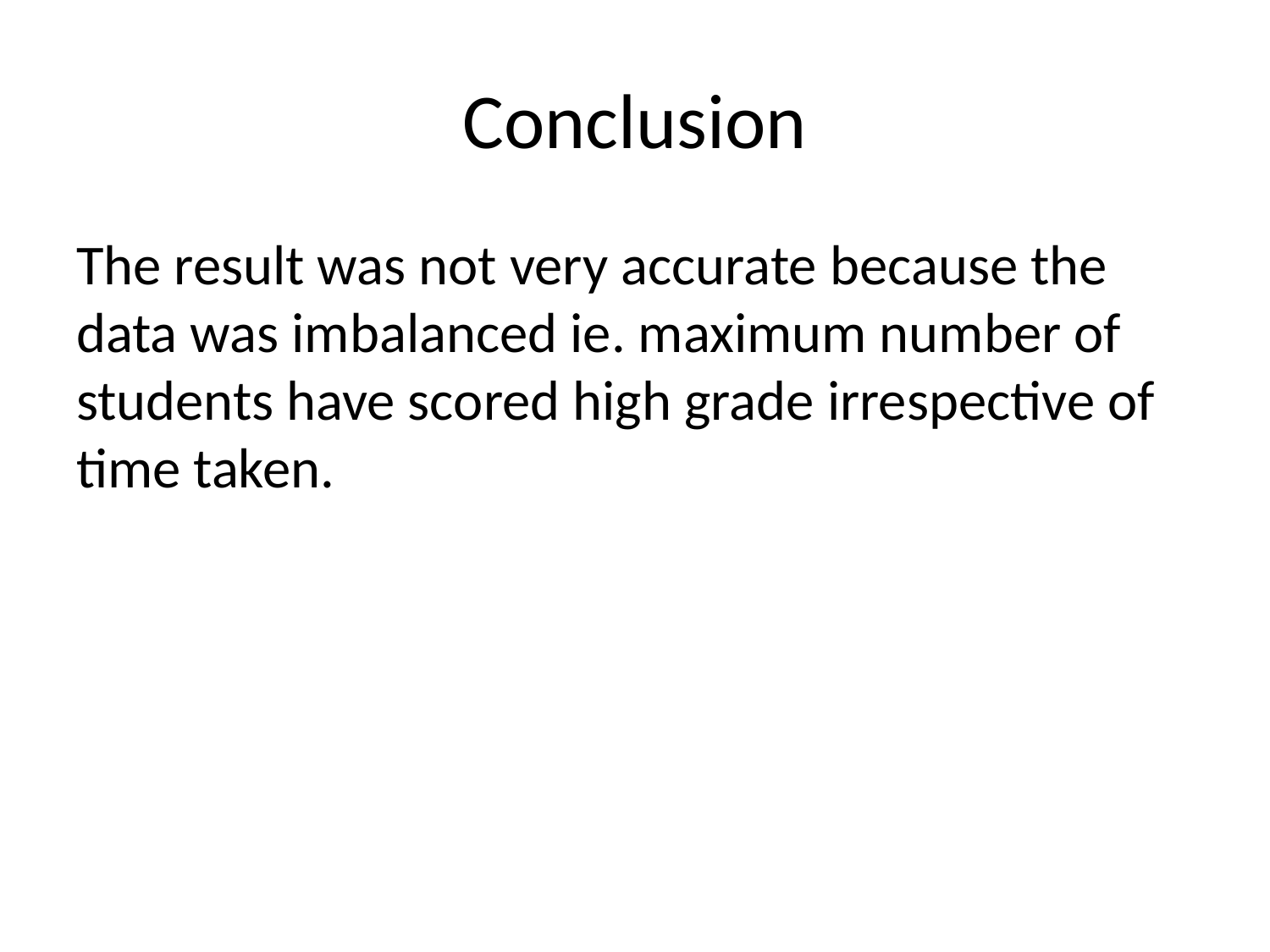

# Conclusion
The result was not very accurate because the data was imbalanced ie. maximum number of students have scored high grade irrespective of time taken.